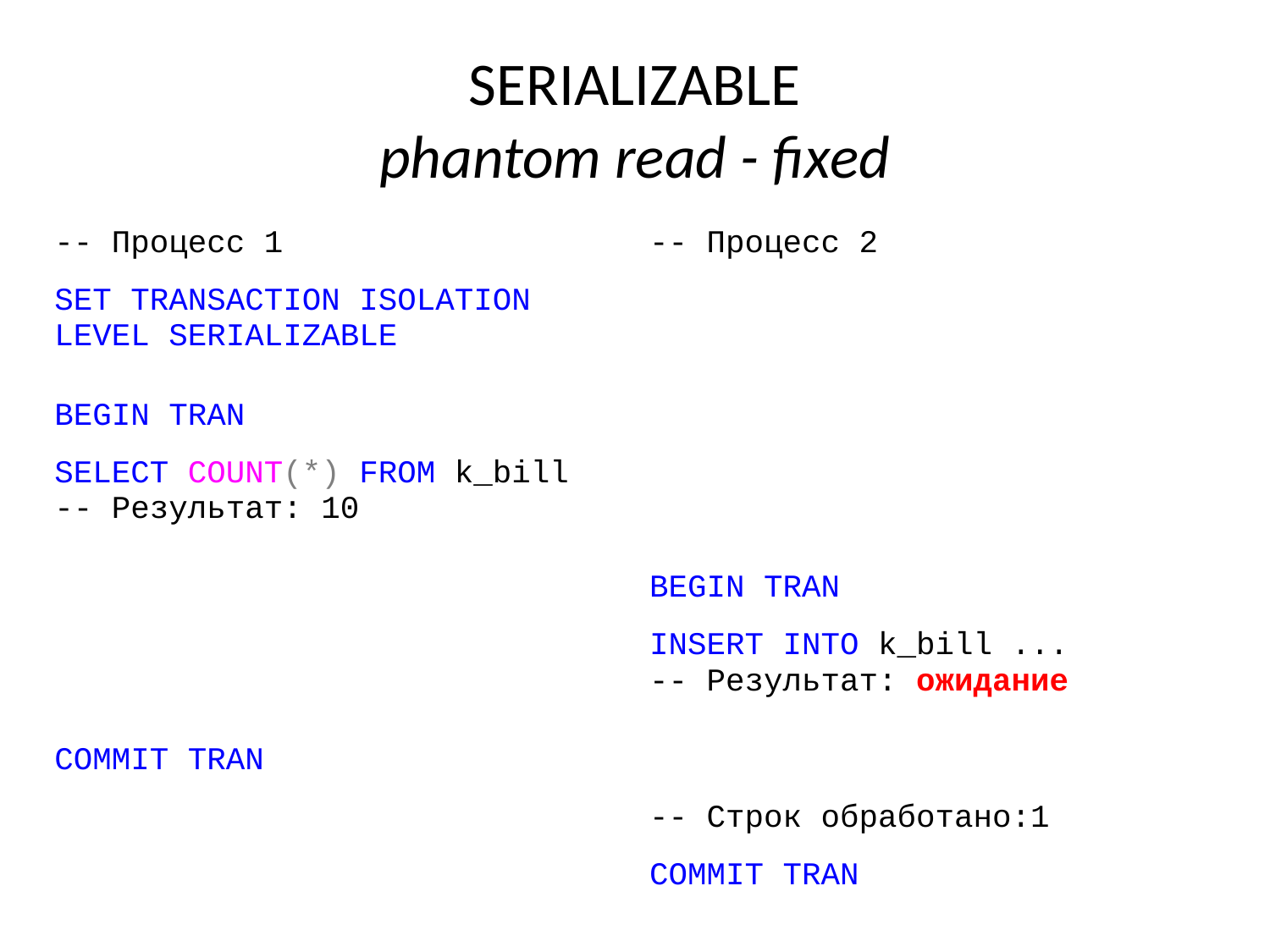

# SERIALIZABLE phantom read - fixed
| -- Процесс 1 | -- Процесс 2 |
| --- | --- |
| SET TRANSACTION ISOLATION  LEVEL SERIALIZABLE |  |
| BEGIN TRAN |  |
| SELECT COUNT(\*) FROM k\_bill -- Результат: 10 |  |
|  | BEGIN TRAN |
|  | INSERT INTO k\_bill ... -- Результат: ожидание |
| COMMIT TRAN |  |
|  | -- Строк обработано:1 |
|  | COMMIT TRAN |